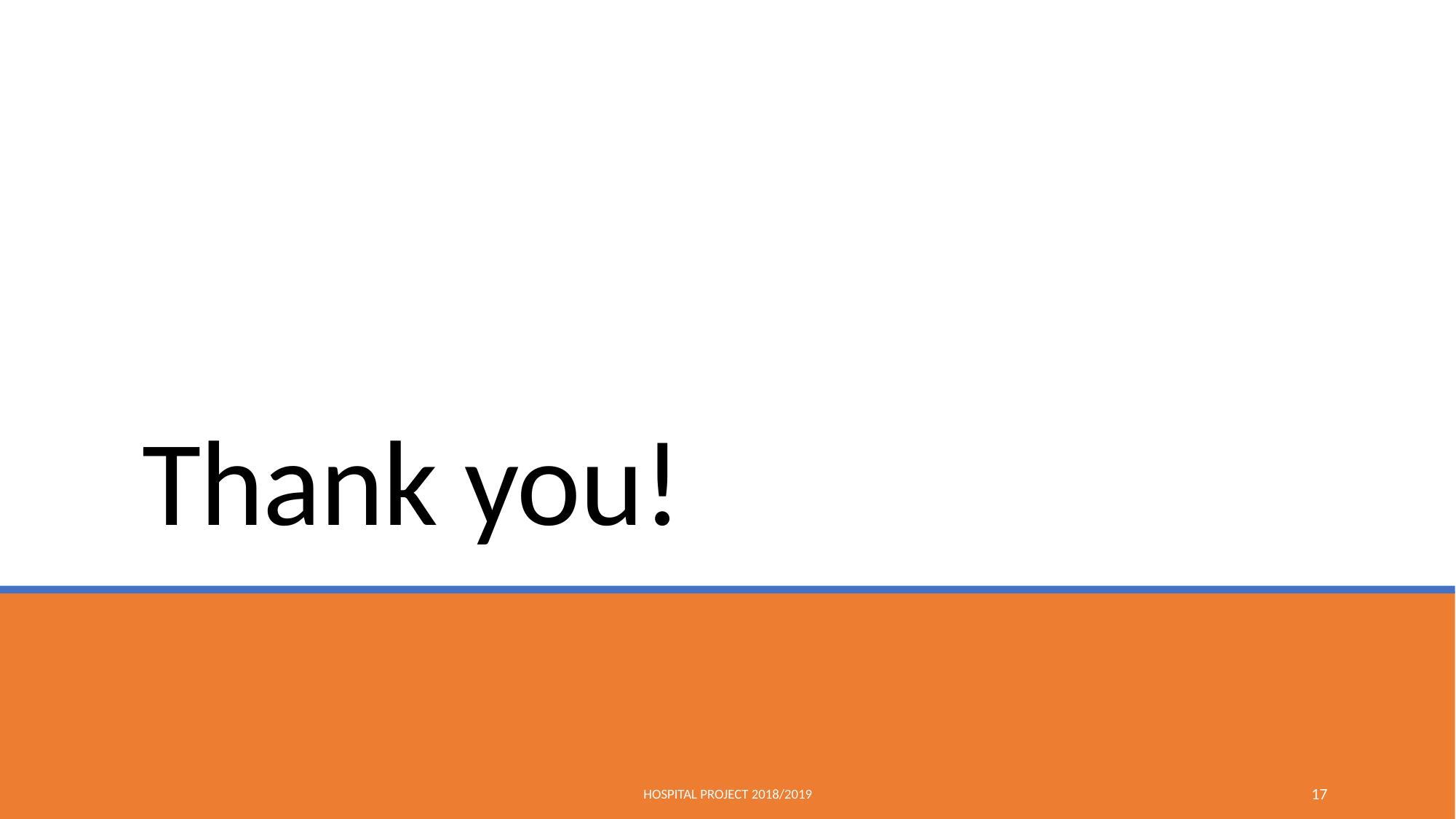

# Thank you!

Hospital Project 2018/2019
17